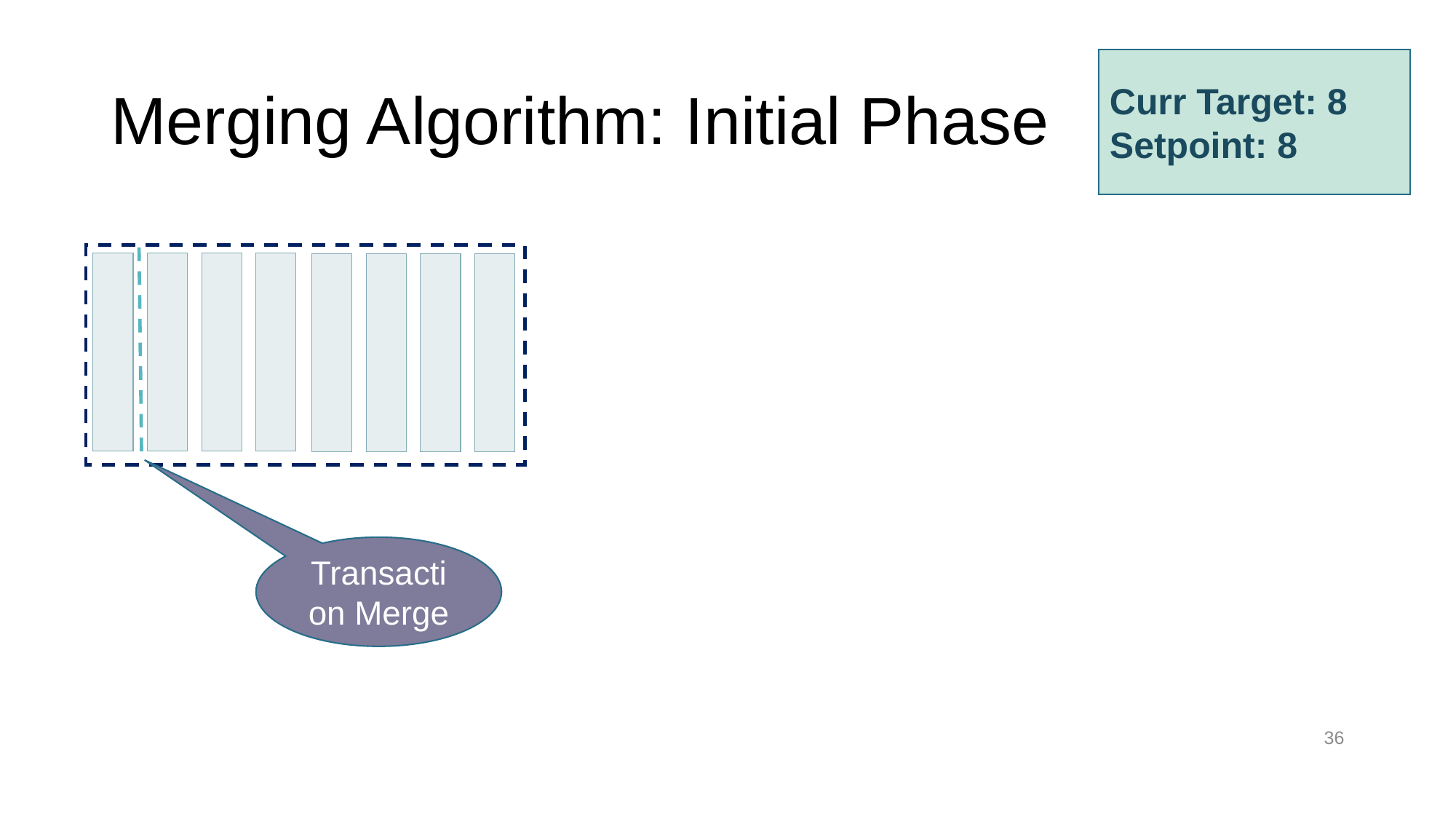

# Merging Algorithm: Initial Phase
Curr Target: 8
Setpoint: 8

Transaction Merge
36